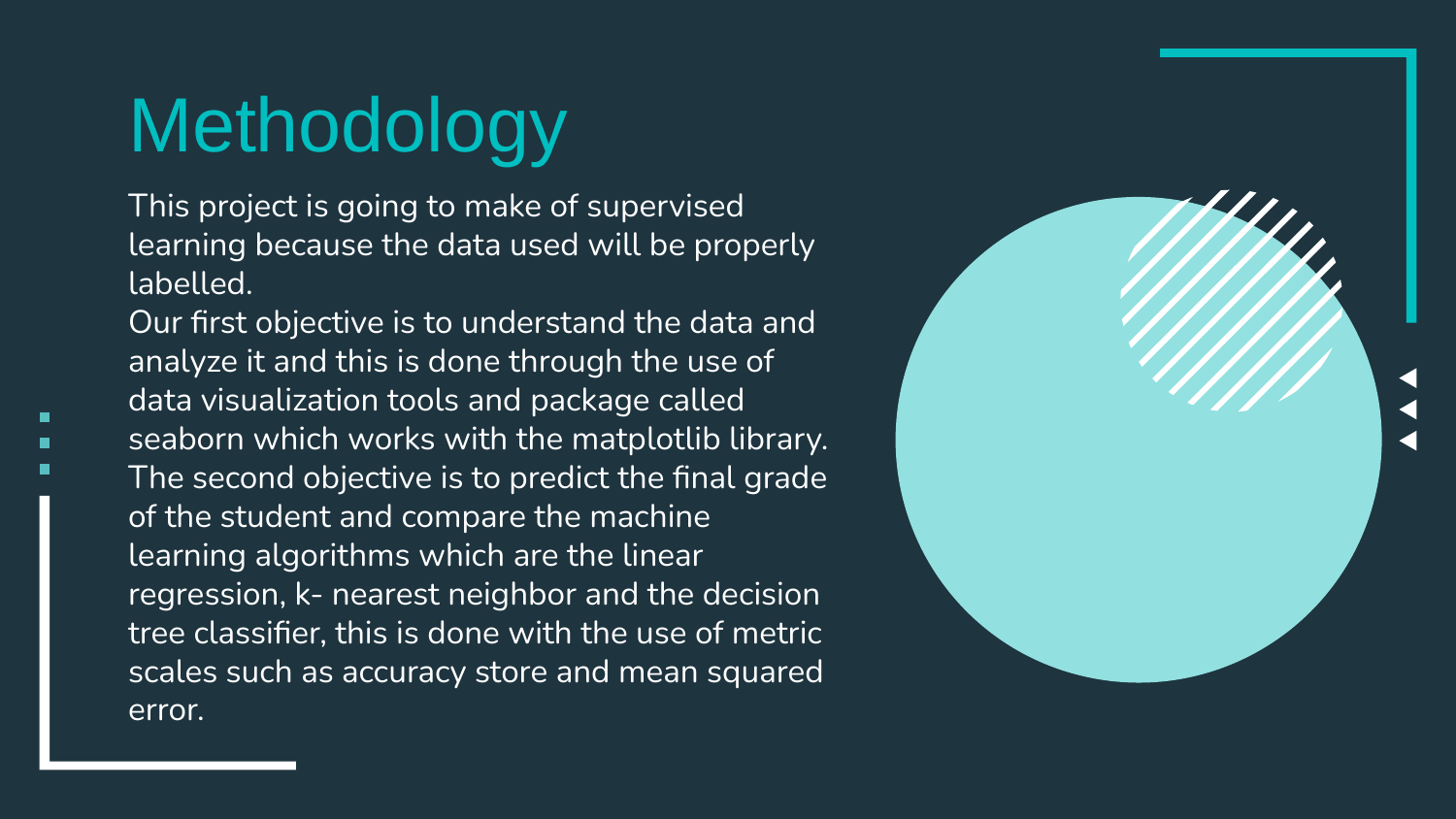

# Methodology
This project is going to make of supervised learning because the data used will be properly labelled.
Our first objective is to understand the data and analyze it and this is done through the use of data visualization tools and package called seaborn which works with the matplotlib library.
The second objective is to predict the final grade of the student and compare the machine learning algorithms which are the linear regression, k- nearest neighbor and the decision tree classifier, this is done with the use of metric scales such as accuracy store and mean squared error.